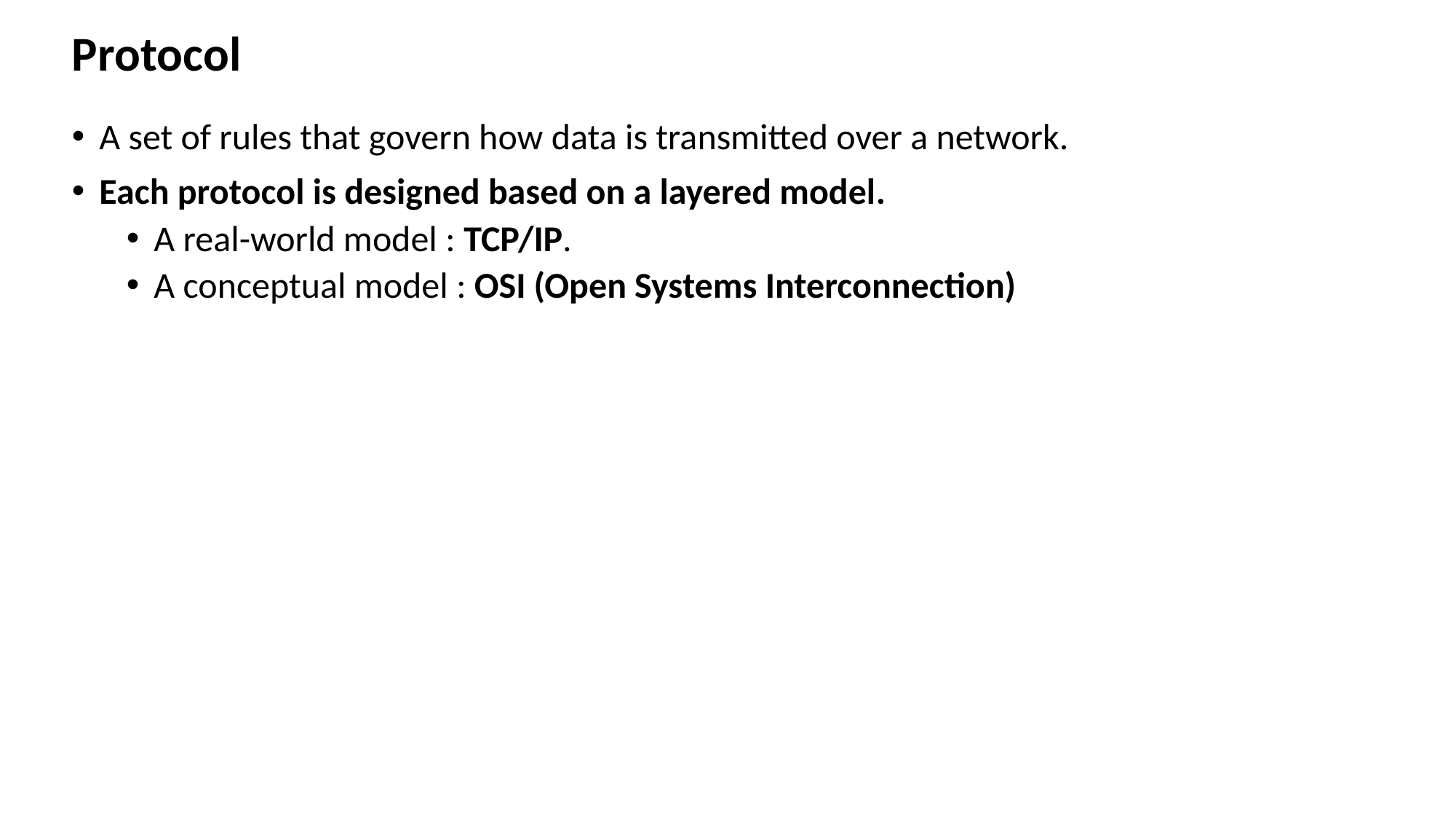

# Protocol
A set of rules that govern how data is transmitted over a network.
Each protocol is designed based on a layered model.
A real-world model : TCP/IP.
A conceptual model : OSI (Open Systems Interconnection)